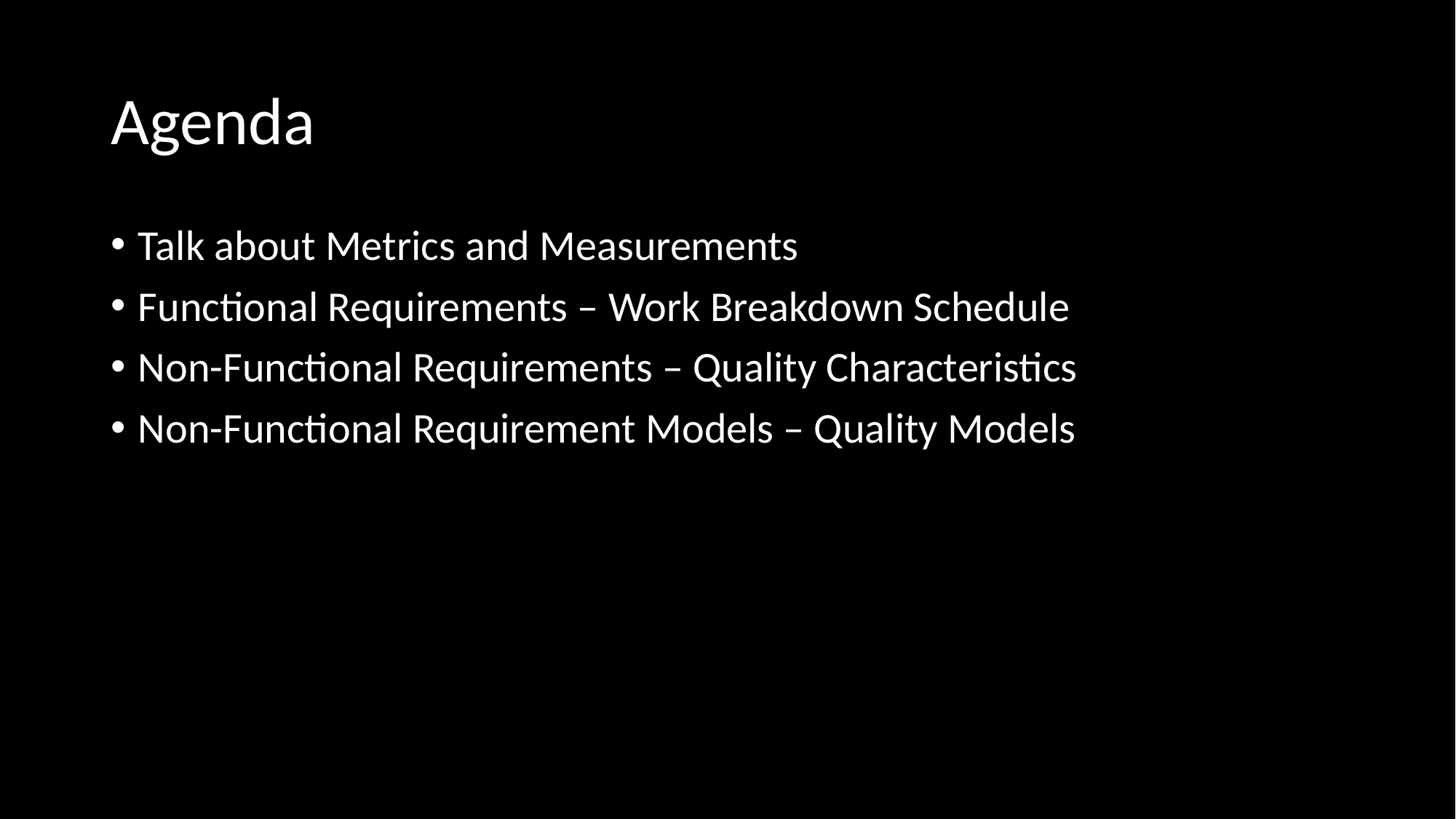

# Agenda
Talk about Metrics and Measurements
Functional Requirements – Work Breakdown Schedule
Non-Functional Requirements – Quality Characteristics
Non-Functional Requirement Models – Quality Models